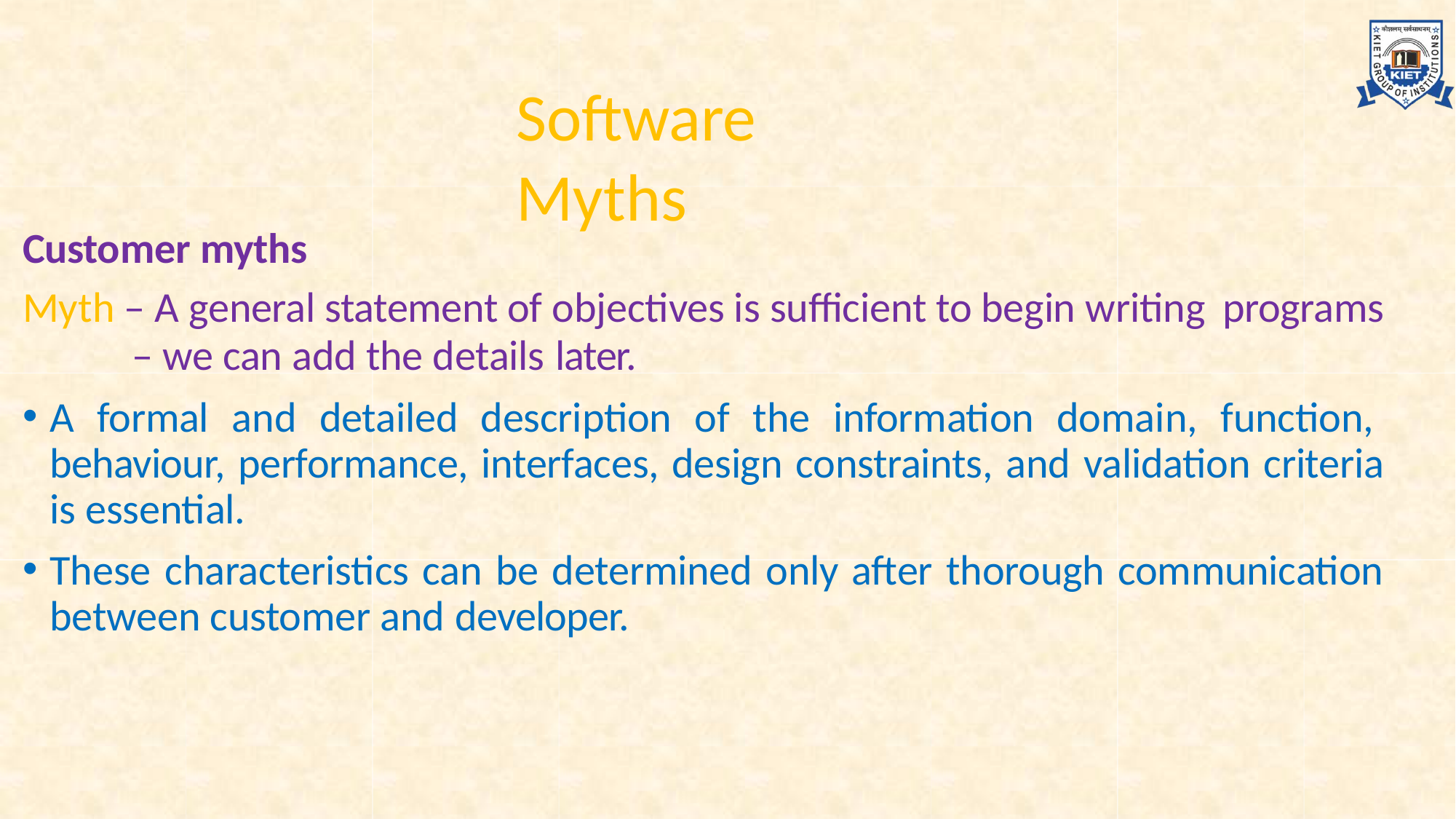

# Software Myths
Customer myths
Myth – A general statement of objectives is sufficient to begin writing programs
– we can add the details later.
A formal and detailed description of the information domain, function,  behaviour, performance, interfaces, design constraints, and validation criteria  is essential.
These characteristics can be determined only after thorough communication  between customer and developer.